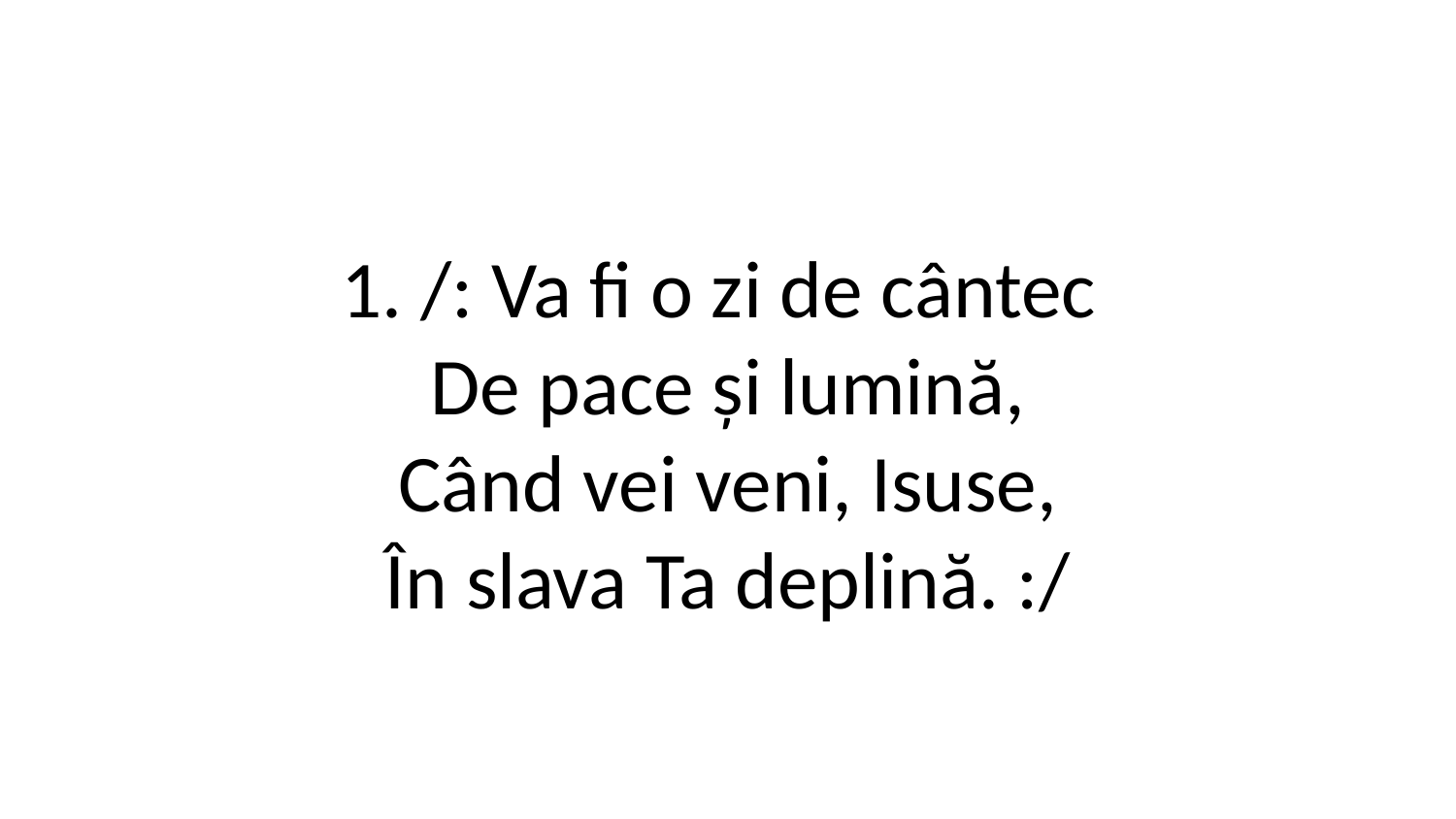

1. /: Va fi o zi de cântec
De pace și lumină,
Când vei veni, Isuse,
În slava Ta deplină. :/